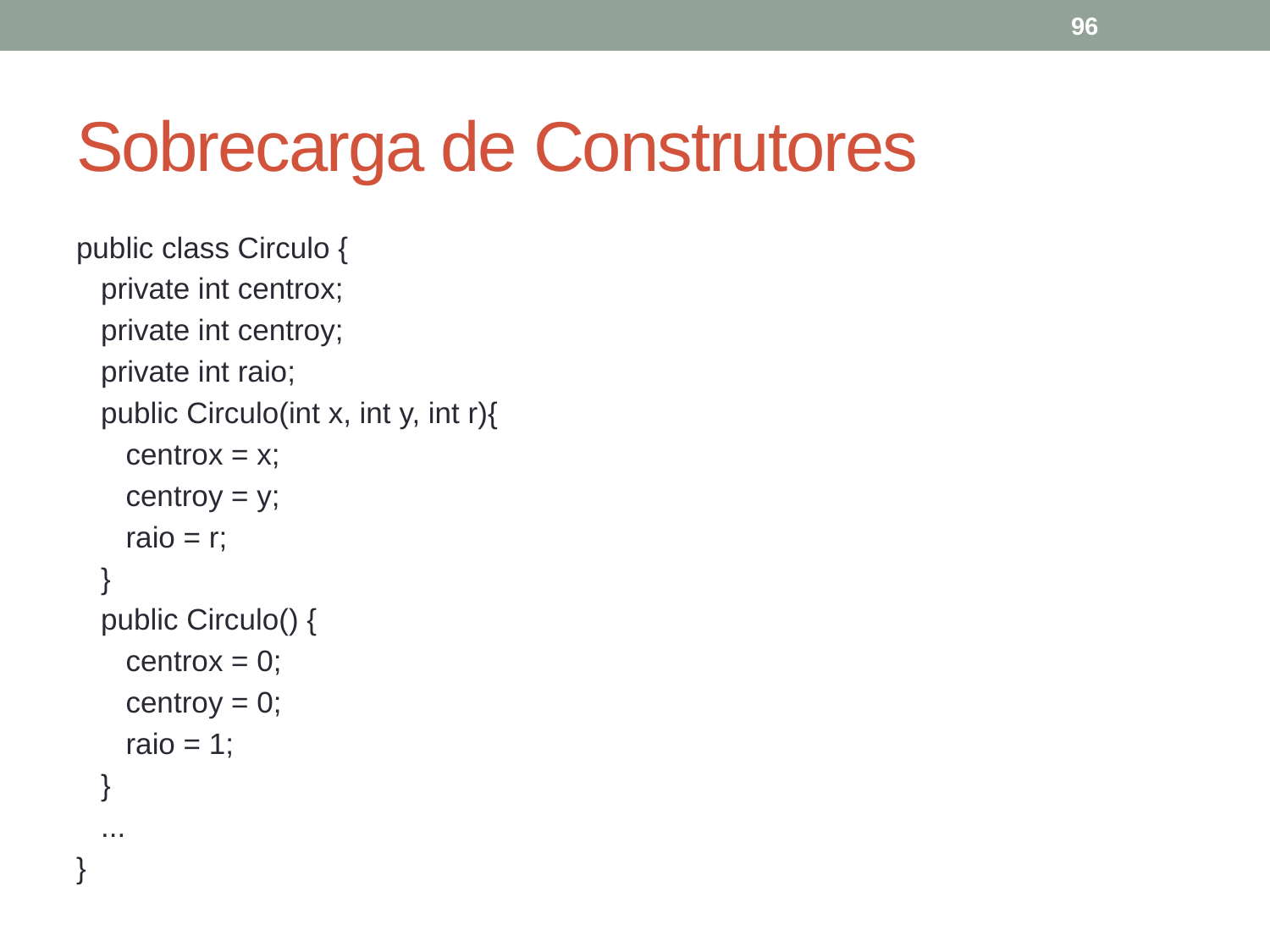

96
# Sobrecarga de Construtores
public class Circulo {
   private int centrox;
   private int centroy;
   private int raio;
   public Circulo(int x, int y, int r){
      centrox = x;
      centroy = y;
      raio = r;
   }
   public Circulo() {
      centrox = 0;
      centroy = 0;
      raio = 1;
   }
   ...
}